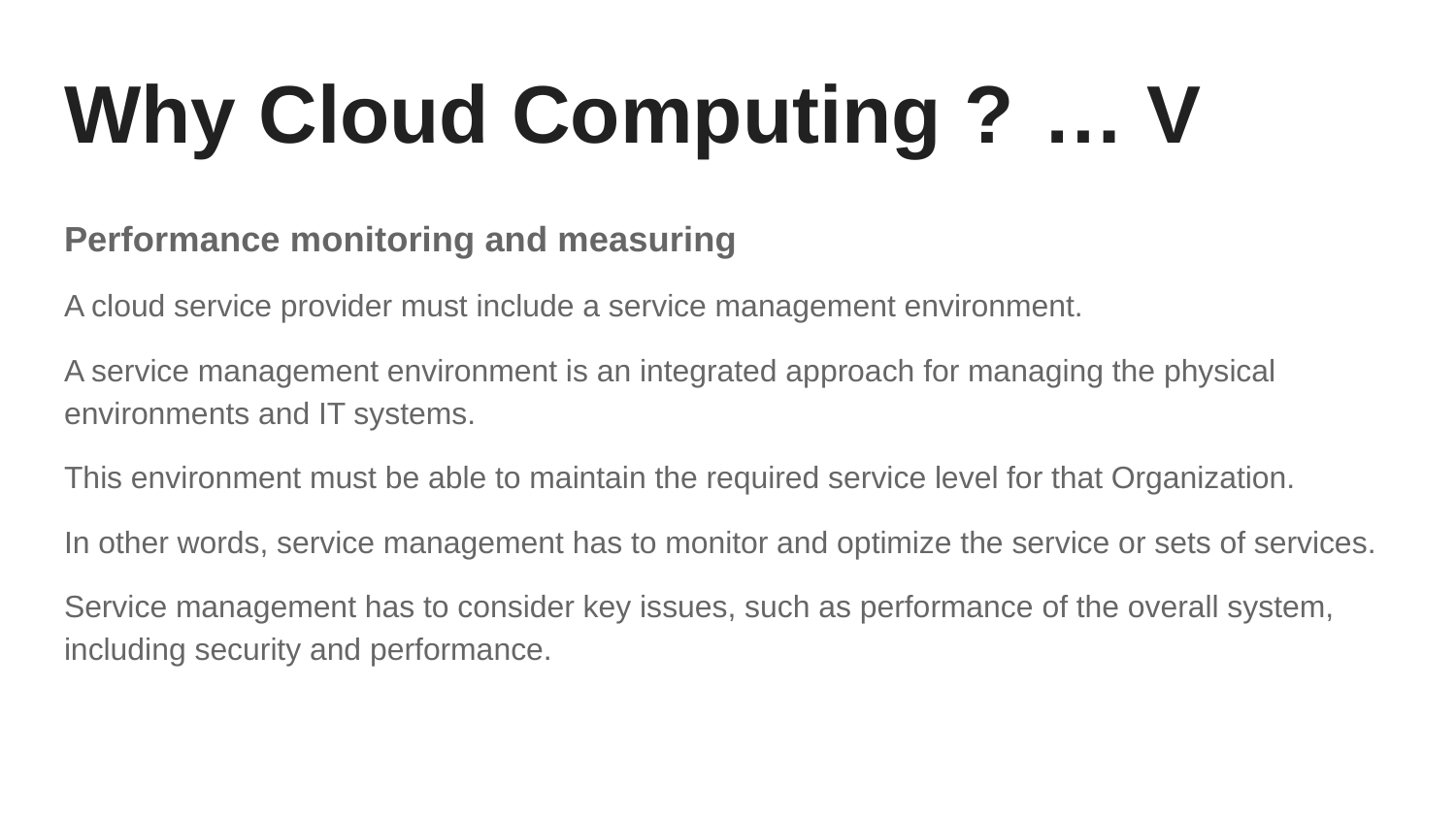

# Why Cloud Computing ?	… V
Performance monitoring and measuring
A cloud service provider must include a service management environment.
A service management environment is an integrated approach for managing the physical environments and IT systems.
This environment must be able to maintain the required service level for that Organization.
In other words, service management has to monitor and optimize the service or sets of services.
Service management has to consider key issues, such as performance of the overall system, including security and performance.